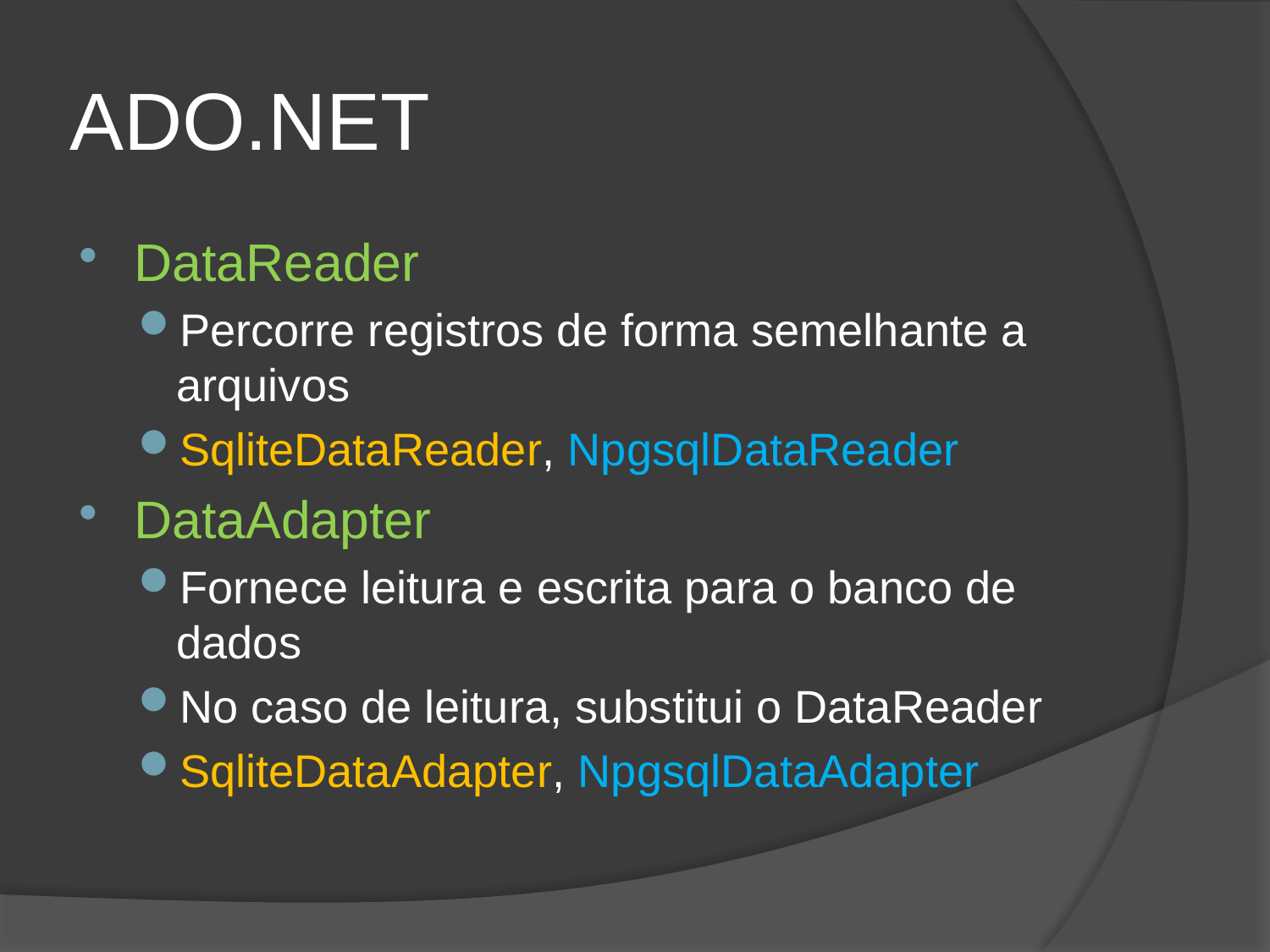

# ADO.NET
DataReader
Percorre registros de forma semelhante a arquivos
SqliteDataReader, NpgsqlDataReader
DataAdapter
Fornece leitura e escrita para o banco de dados
No caso de leitura, substitui o DataReader
SqliteDataAdapter, NpgsqlDataAdapter